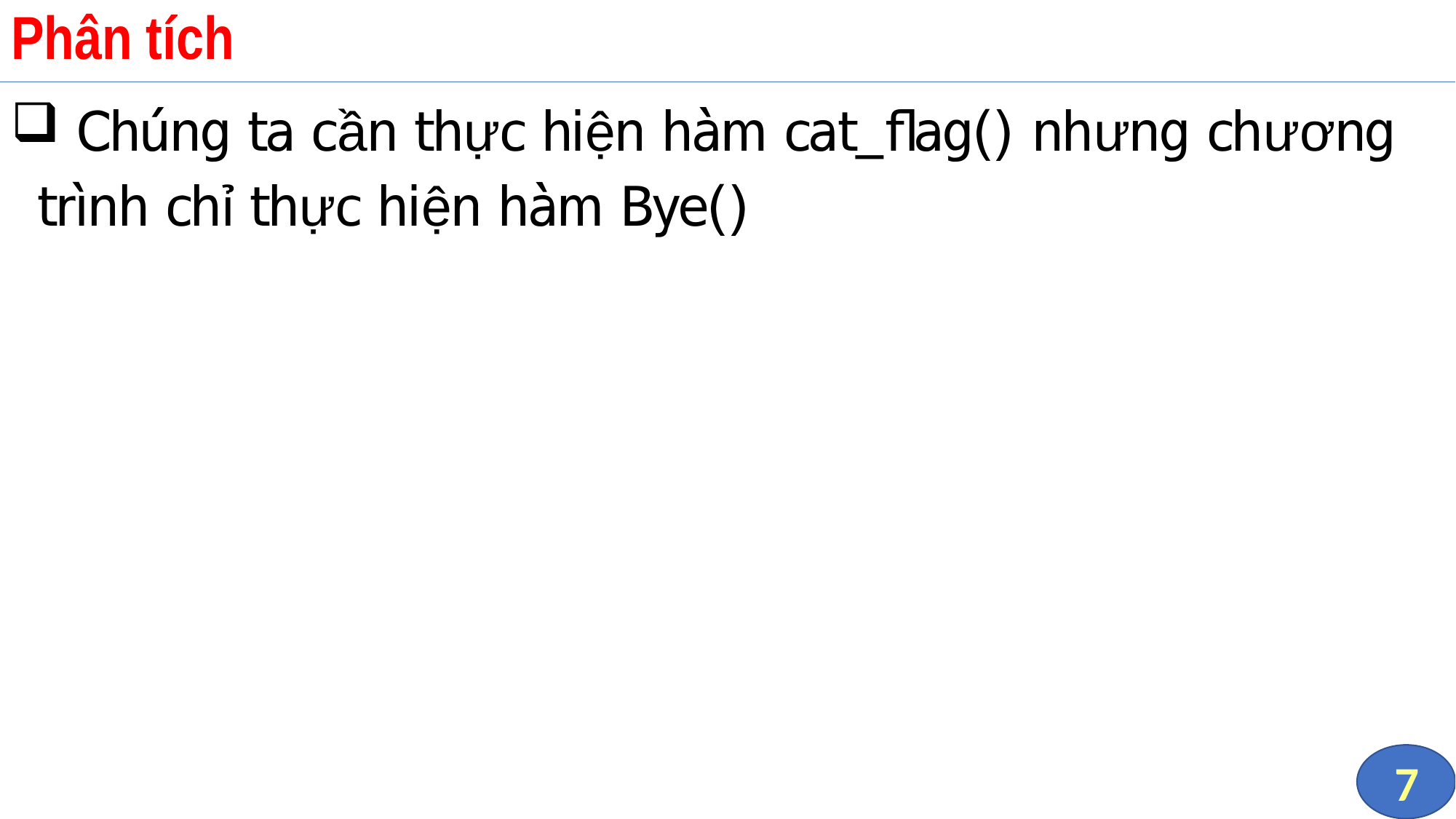

# Phân tích
 Chúng ta cần thực hiện hàm cat_flag() nhưng chương trình chỉ thực hiện hàm Bye()
7